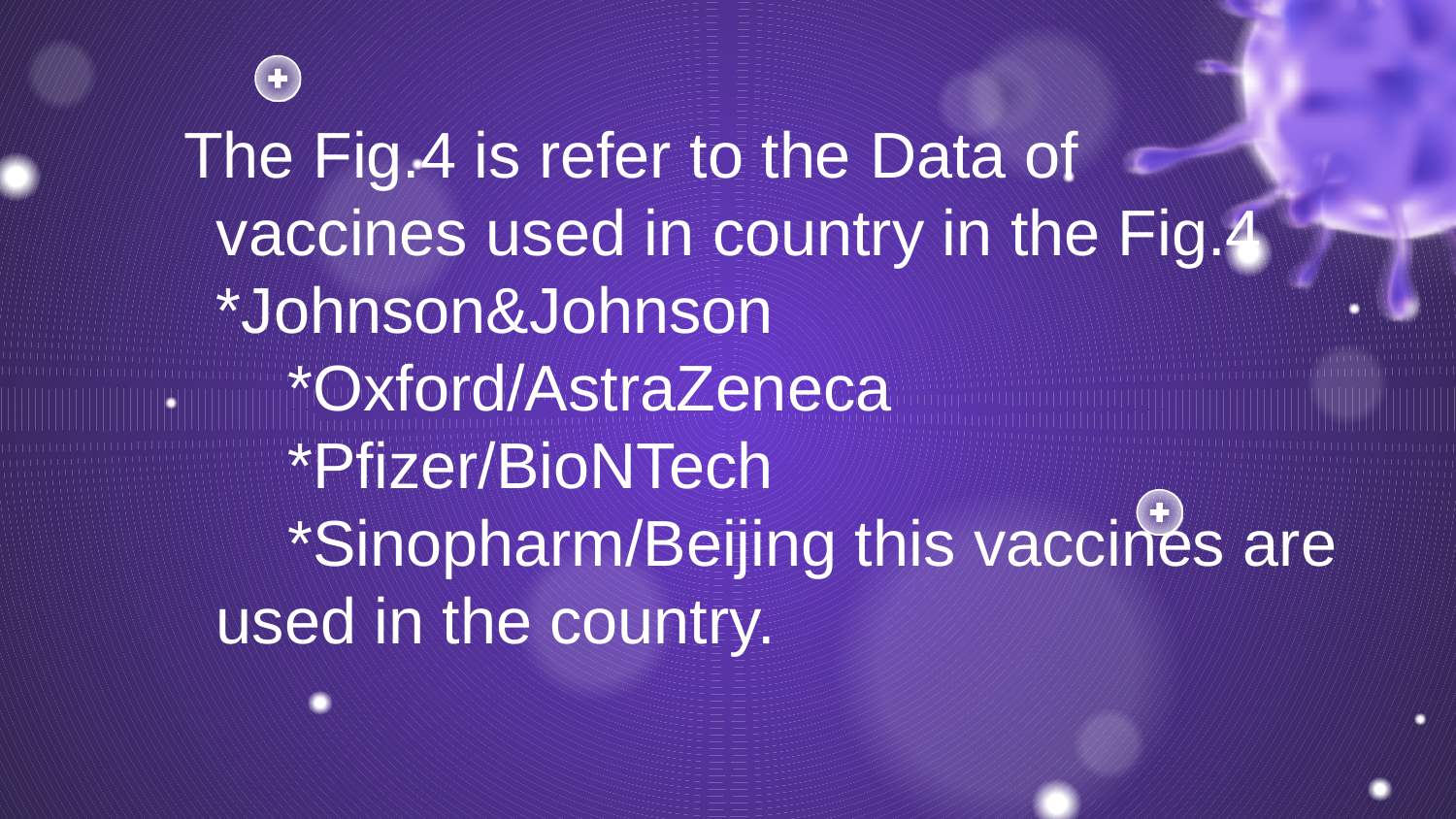

The Fig.4 is refer to the Data of vaccines used in country in the Fig.4 *Johnson&Johnson
    *Oxford/AstraZeneca
    *Pfizer/BioNTech
    *Sinopharm/Beijing this vaccines are used in the country.